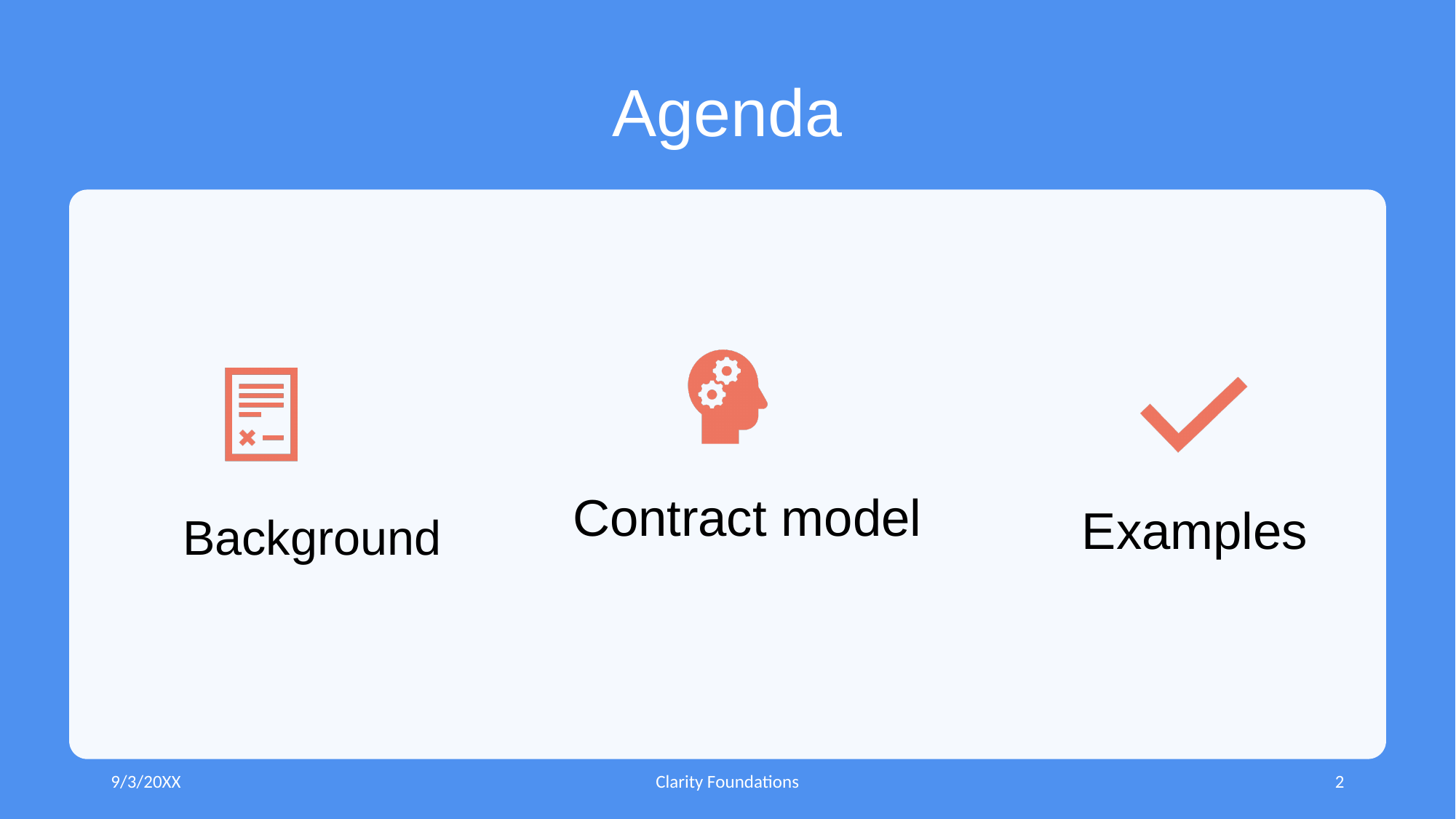

# Agenda

Contract model
Examples
Background
9/3/20XX
Clarity Foundations
2